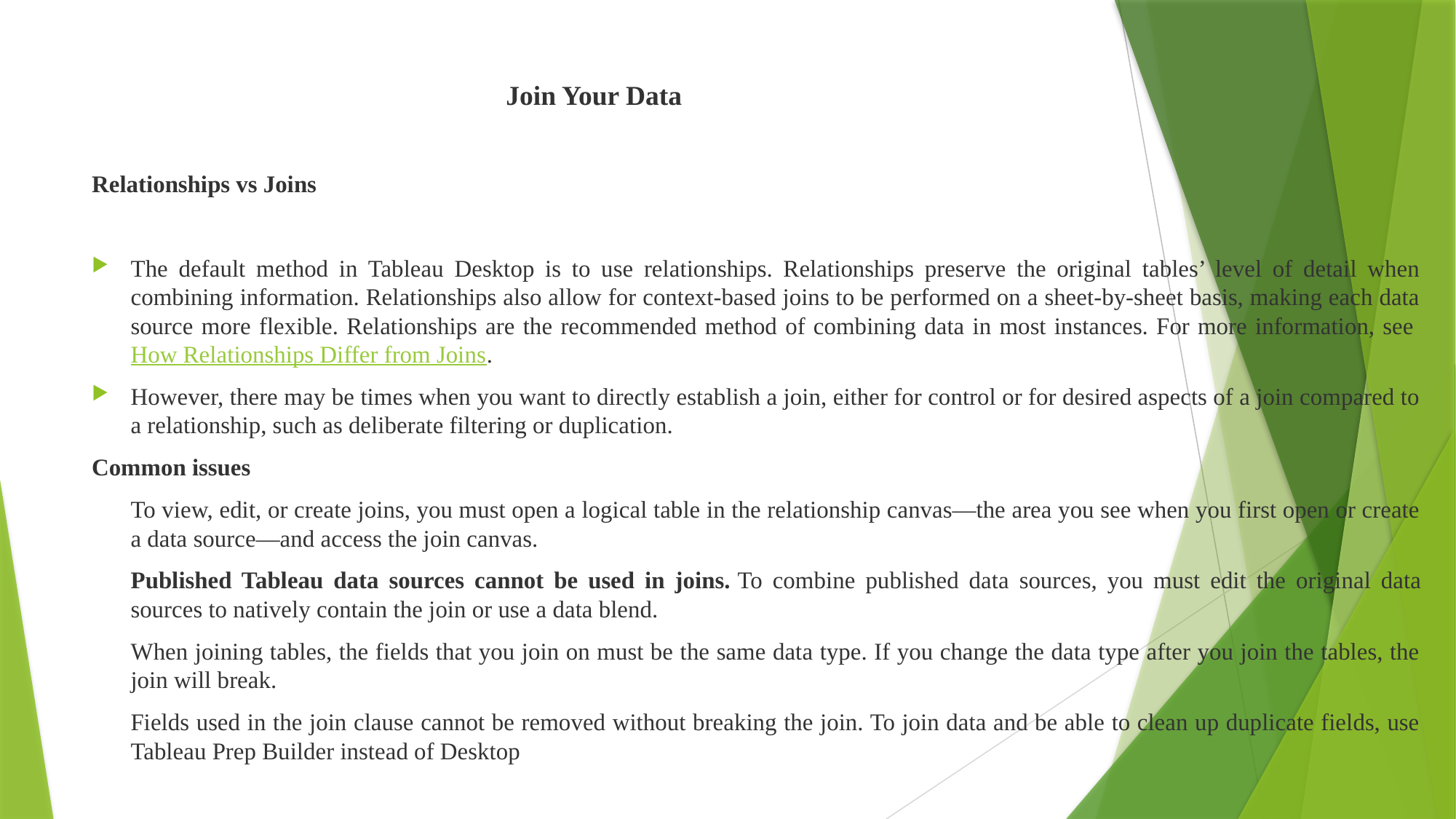

# Join Your Data
Relationships vs Joins

The default method in Tableau Desktop is to use relationships. Relationships preserve the original tables’ level of detail when combining information. Relationships also allow for context-based joins to be performed on a sheet-by-sheet basis, making each data source more flexible. Relationships are the recommended method of combining data in most instances. For more information, see How Relationships Differ from Joins.
However, there may be times when you want to directly establish a join, either for control or for desired aspects of a join compared to a relationship, such as deliberate filtering or duplication.
Common issues
To view, edit, or create joins, you must open a logical table in the relationship canvas—the area you see when you first open or create a data source—and access the join canvas.
Published Tableau data sources cannot be used in joins. To combine published data sources, you must edit the original data sources to natively contain the join or use a data blend.
When joining tables, the fields that you join on must be the same data type. If you change the data type after you join the tables, the join will break.
Fields used in the join clause cannot be removed without breaking the join. To join data and be able to clean up duplicate fields, use Tableau Prep Builder instead of Desktop